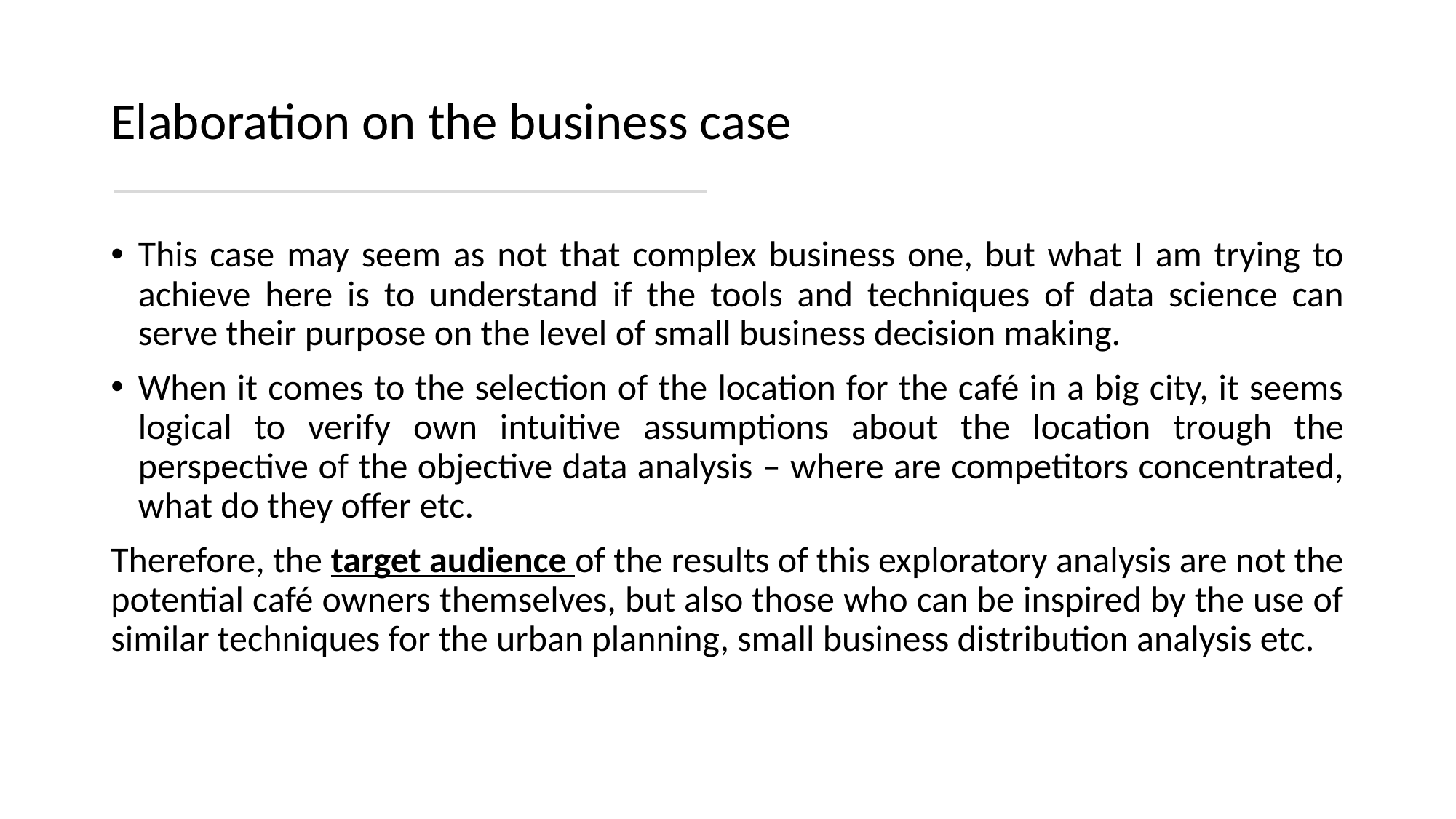

# Elaboration on the business case
This case may seem as not that complex business one, but what I am trying to achieve here is to understand if the tools and techniques of data science can serve their purpose on the level of small business decision making.
When it comes to the selection of the location for the café in a big city, it seems logical to verify own intuitive assumptions about the location trough the perspective of the objective data analysis – where are competitors concentrated, what do they offer etc.
Therefore, the target audience of the results of this exploratory analysis are not the potential café owners themselves, but also those who can be inspired by the use of similar techniques for the urban planning, small business distribution analysis etc.